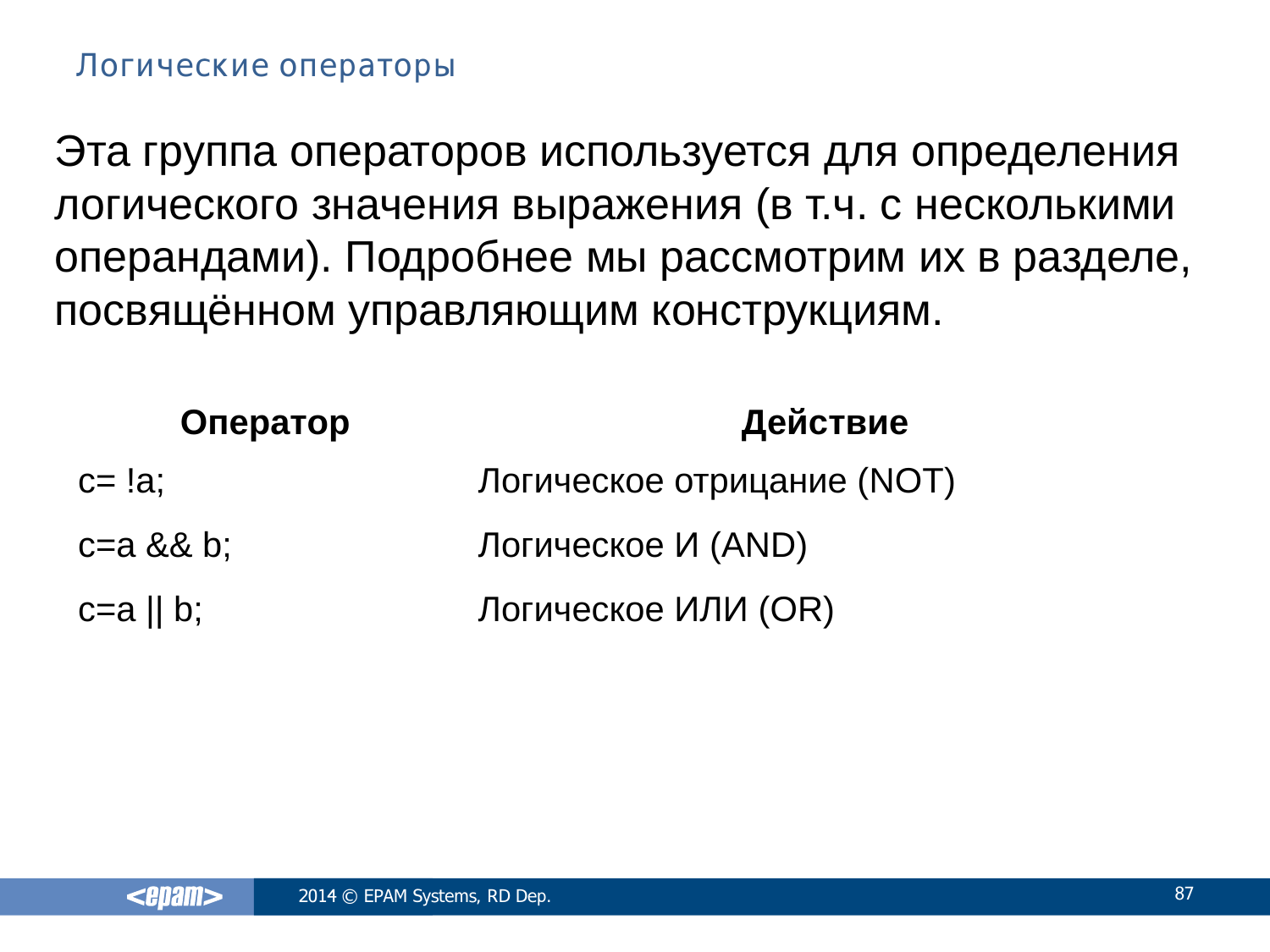

# Логические операторы
Эта группа операторов используется для определения логического значения выражения (в т.ч. с несколькими операндами). Подробнее мы рассмотрим их в разделе, посвящённом управляющим конструкциям.
| Оператор | Действие |
| --- | --- |
| c= !a; | Логическое отрицание (NOT) |
| c=a && b; | Логическое И (AND) |
| c=a || b; | Логическое ИЛИ (OR) |
87
2014 © EPAM Systems, RD Dep.